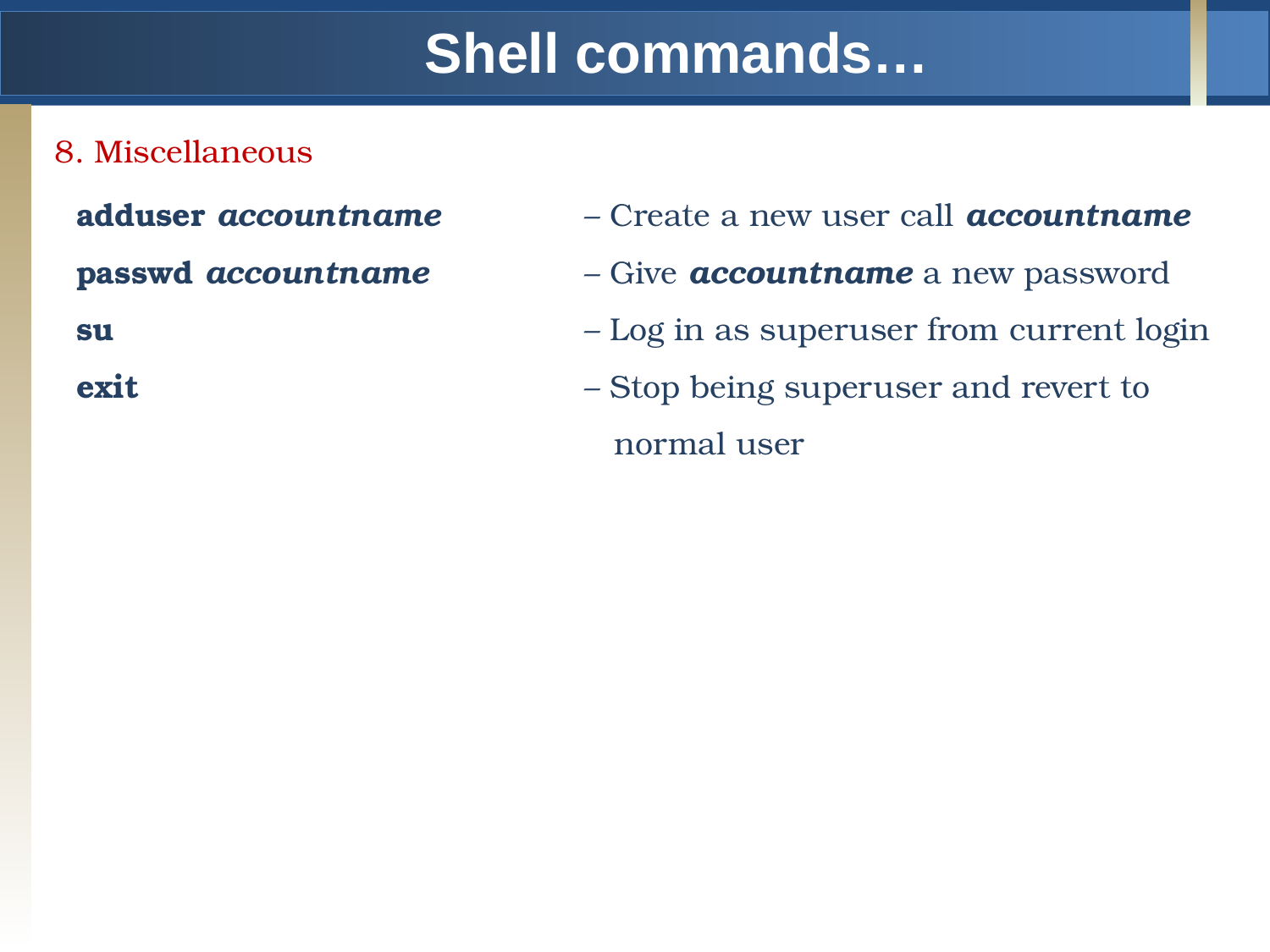

Shell commands…
8. Miscellaneous
adduser accountname 		– Create a new user call accountname
passwd accountname 		– Give accountname a new password
su 				– Log in as superuser from current login
exit 				– Stop being superuser and revert to 					   normal user